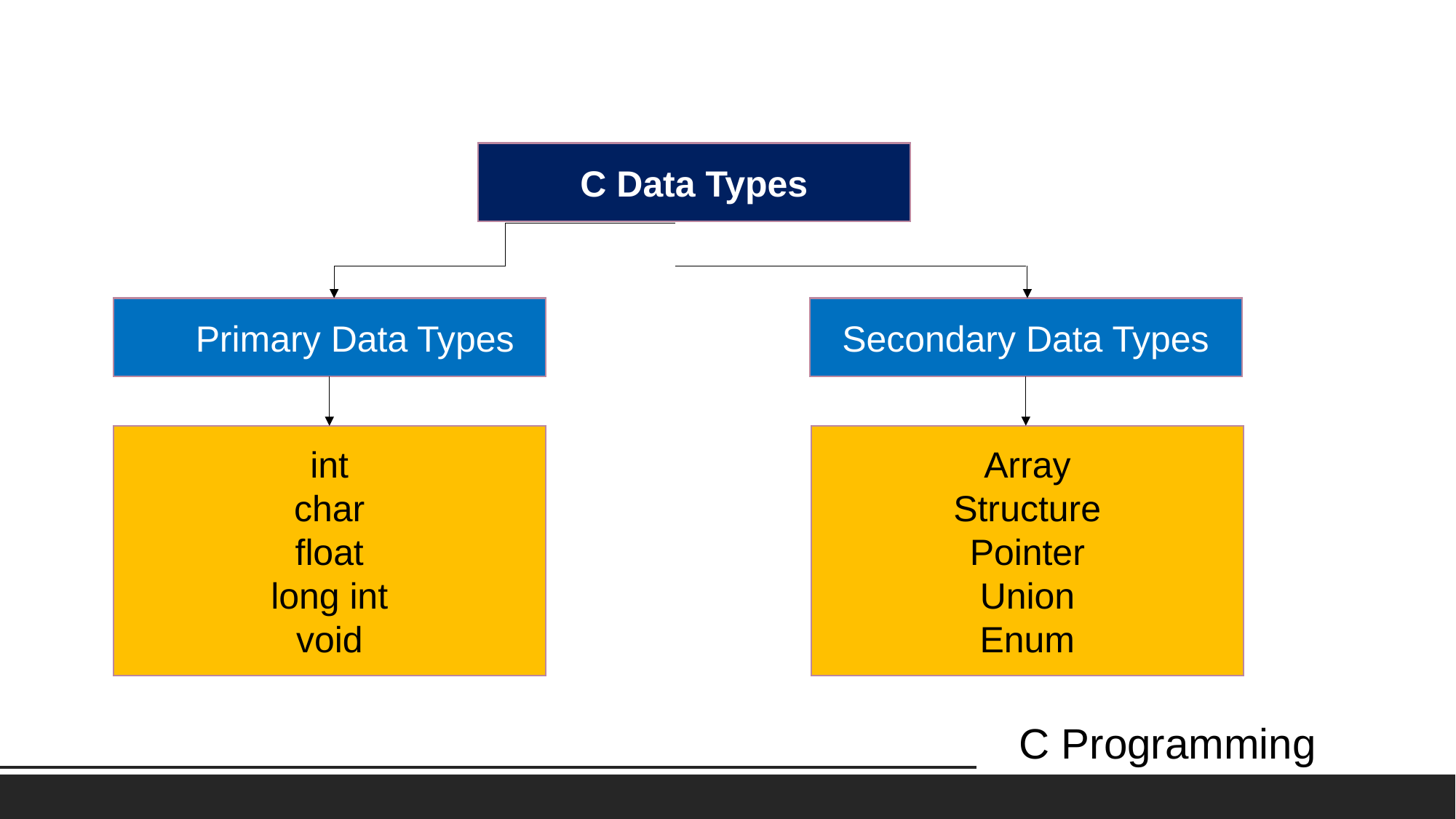

C Data Types
Secondary Data Types
     Primary Data Types
int
char
float
long int
void
Array
Structure
Pointer
Union
Enum